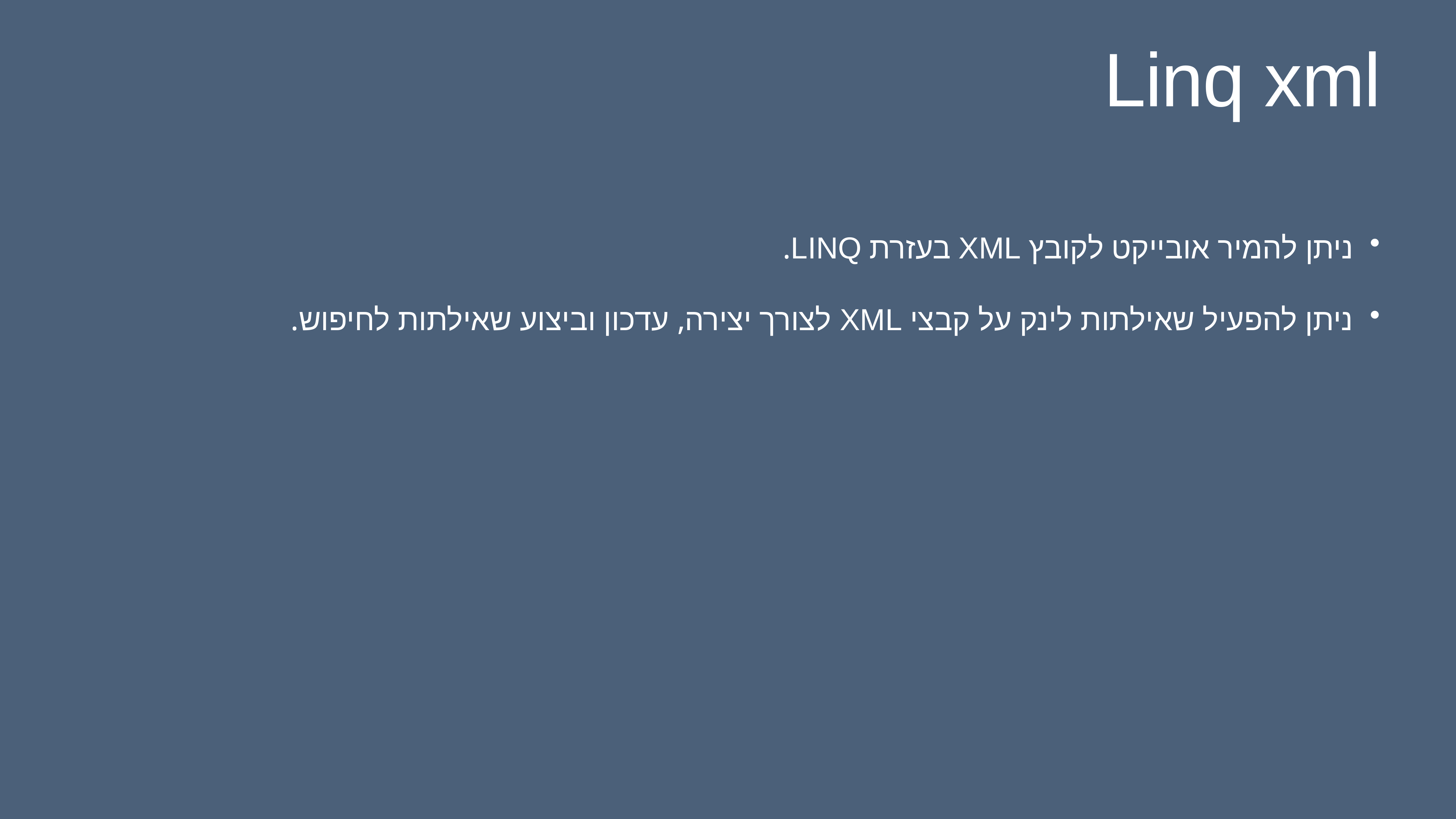

# Linq xml
ניתן להמיר אובייקט לקובץ XML בעזרת LINQ.
ניתן להפעיל שאילתות לינק על קבצי XML לצורך יצירה, עדכון וביצוע שאילתות לחיפוש.